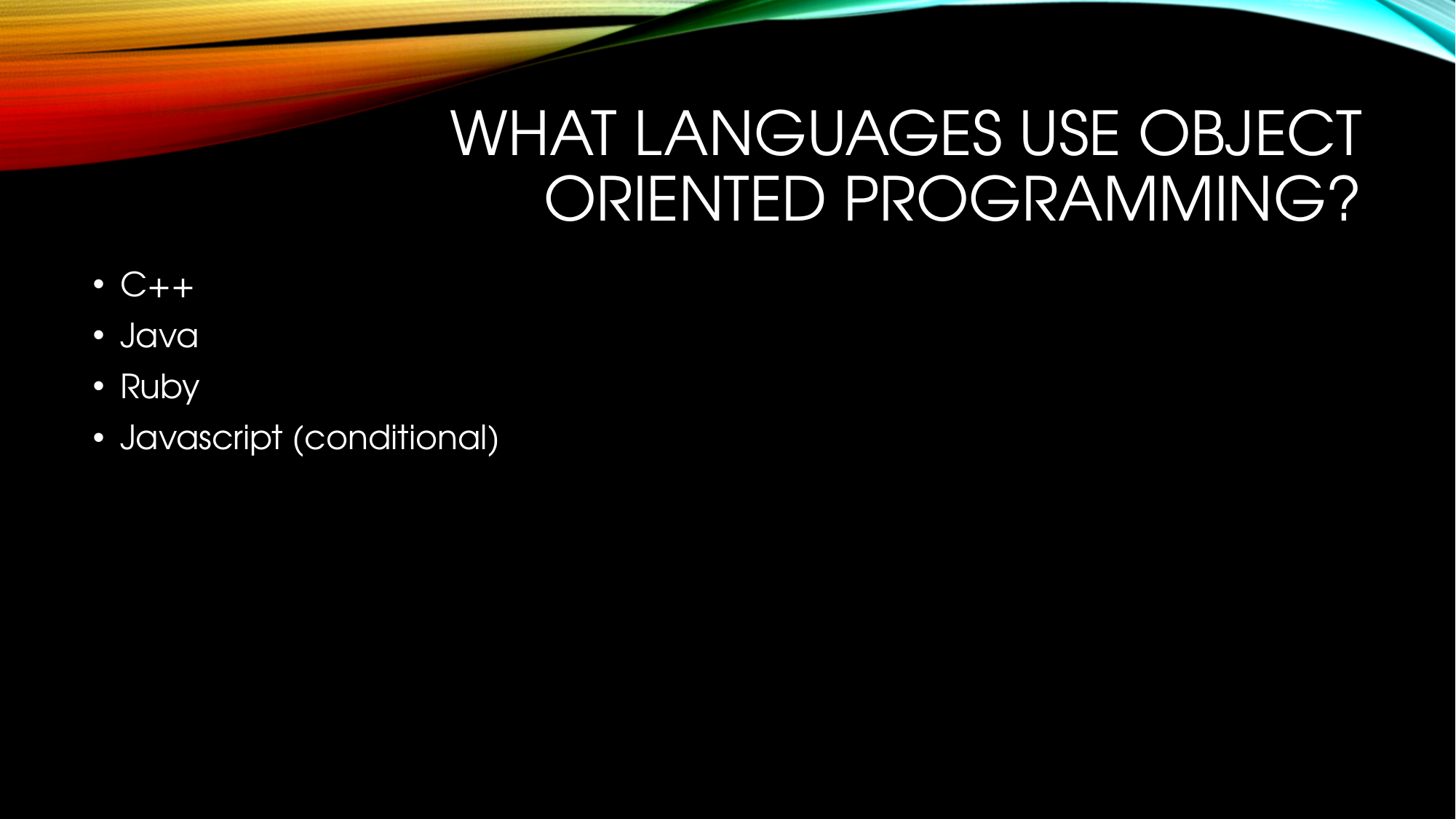

# What languages use object oriented programming?
C++
Java
Ruby
Javascript (conditional)